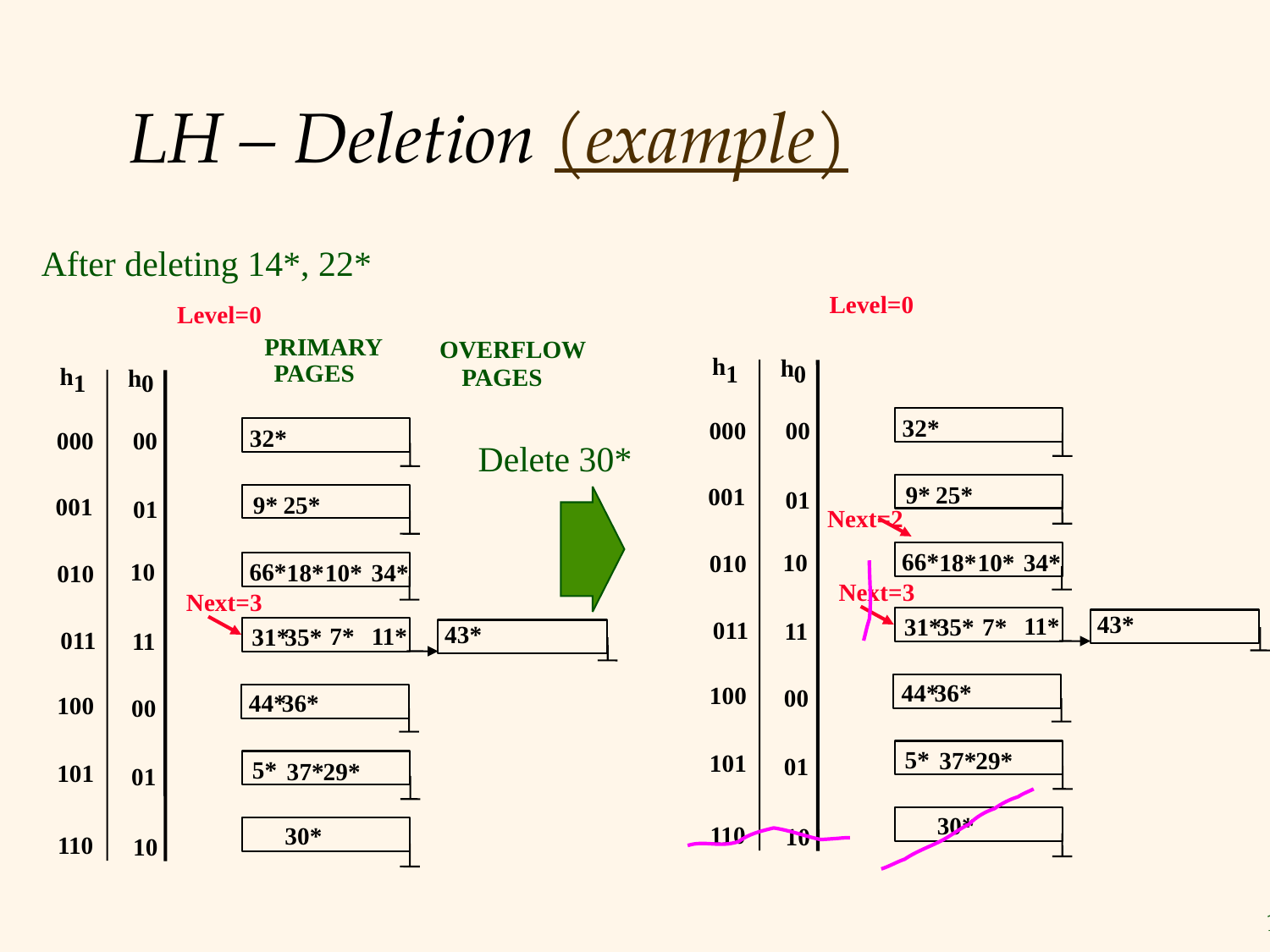

# LH – Deletion (example)
After deleting 14*, 22*
Level=0
Level=0
PRIMARY
OVERFLOW
h
h
PAGES
1
0
h
PAGES
h

1
0

32*

000
00
32*

000
00
Delete 30*

9*
25*

001
01
9*
25*

001

01
Next=2

66*
10
18*
10*
34*
010

66*
10
18*
10*
34*
010

Next=3

Next=3
43*
11*
7*
31*
35*

011
11

43*
11*
7*
31*
35*

011
11

44*
36*
100

00
44*
36*
100

00

5*
37*
29*

101
01
5*
37*
29*

101
01

30*

110
30*
10

110
10